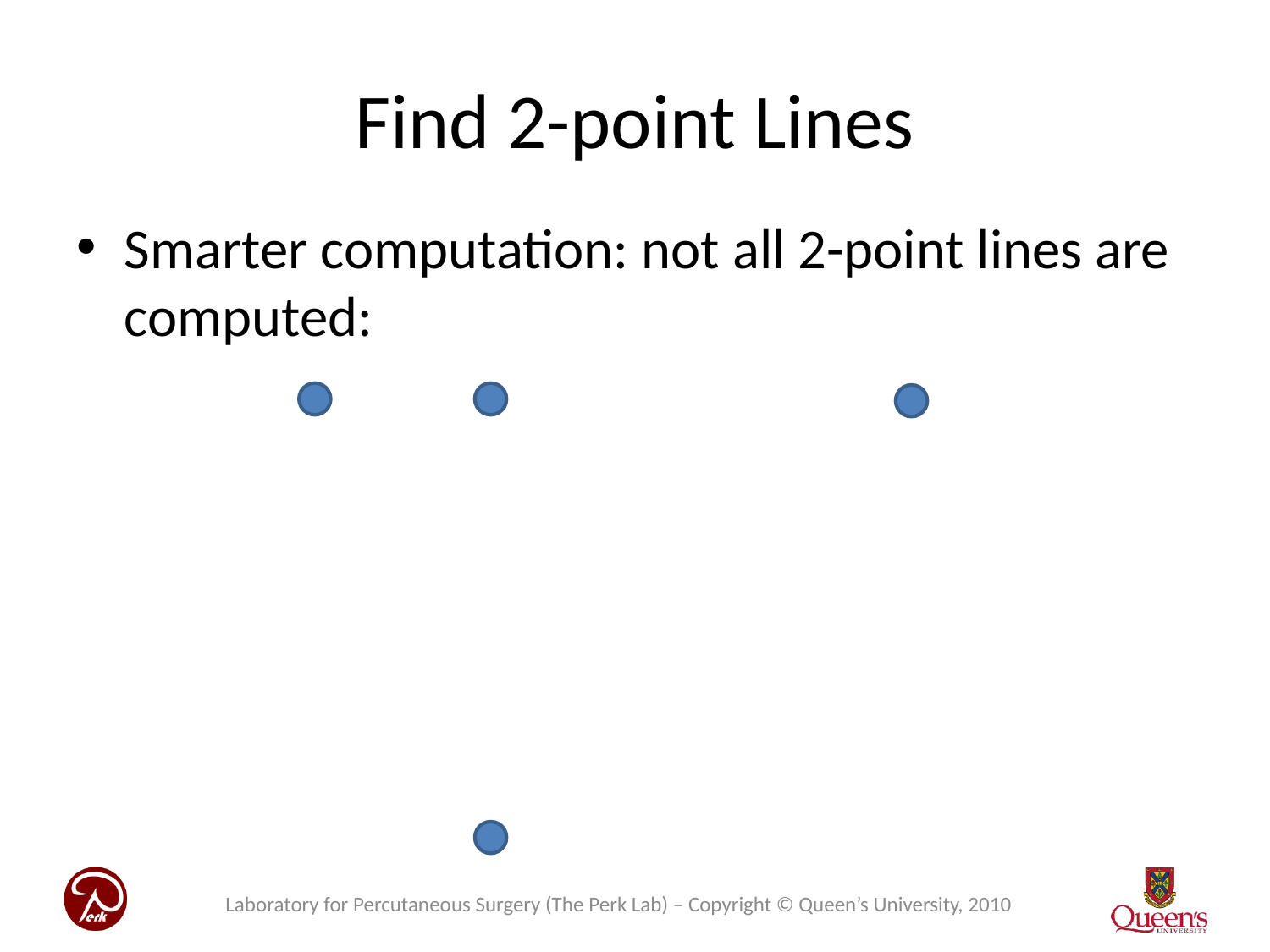

# Find 2-point Lines
Smarter computation: not all 2-point lines are computed:

Laboratory for Percutaneous Surgery (The Perk Lab) – Copyright © Queen’s University, 2010